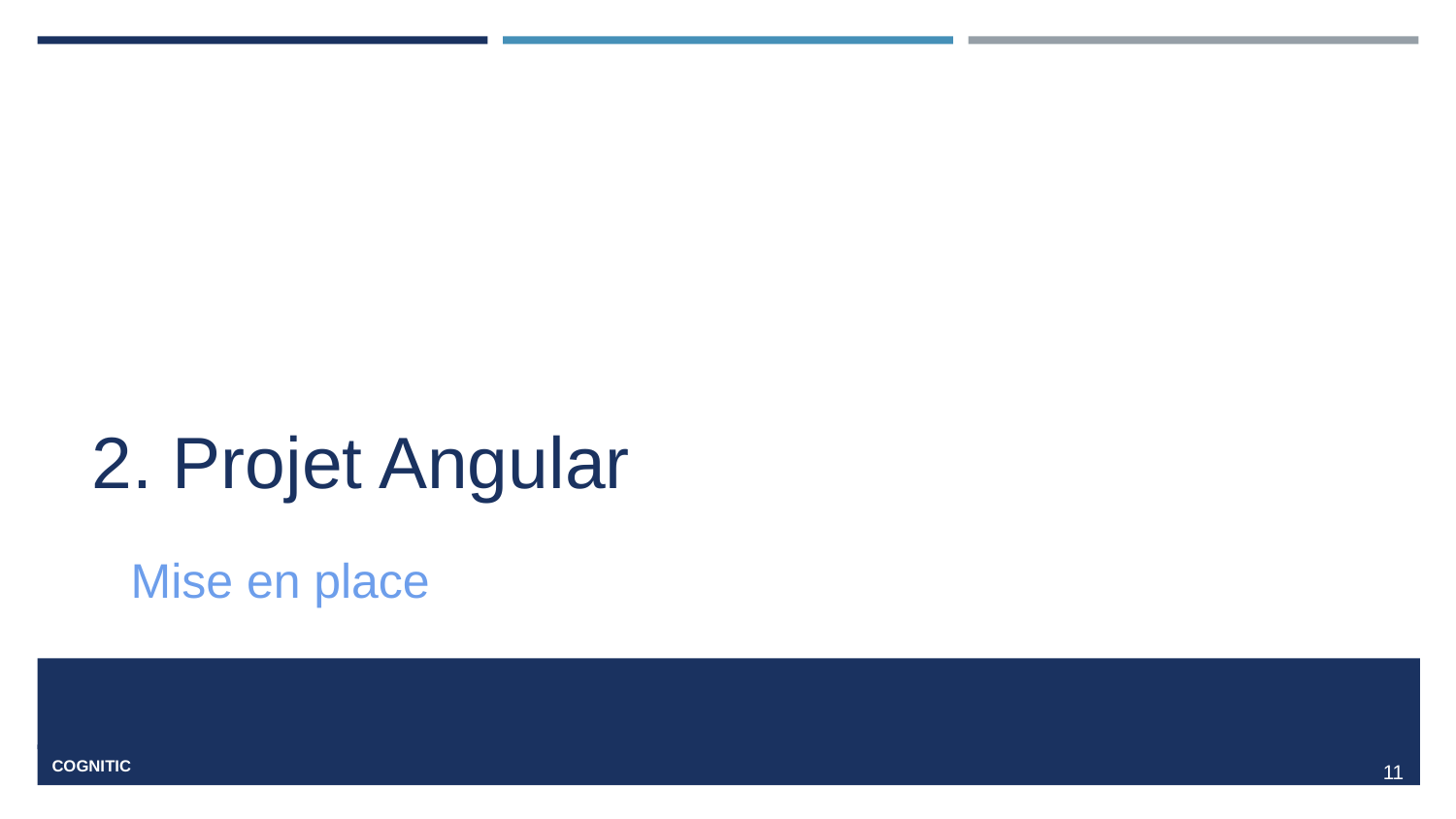

# 2. Projet Angular
Mise en place
11